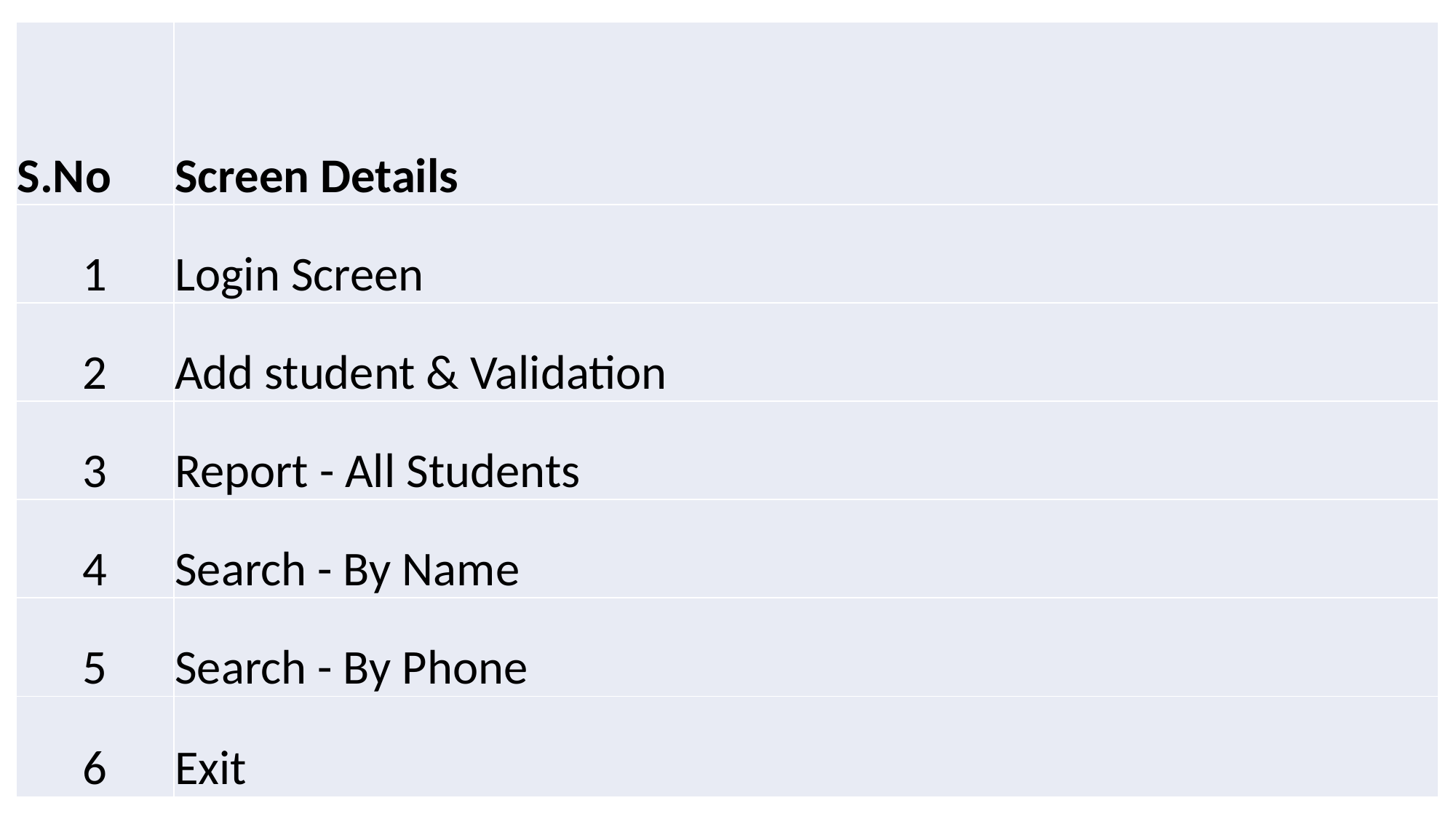

| S.No | Screen Details |
| --- | --- |
| 1 | Login Screen |
| 2 | Add student & Validation |
| 3 | Report - All Students |
| 4 | Search - By Name |
| 5 | Search - By Phone |
| 6 | Exit |
#